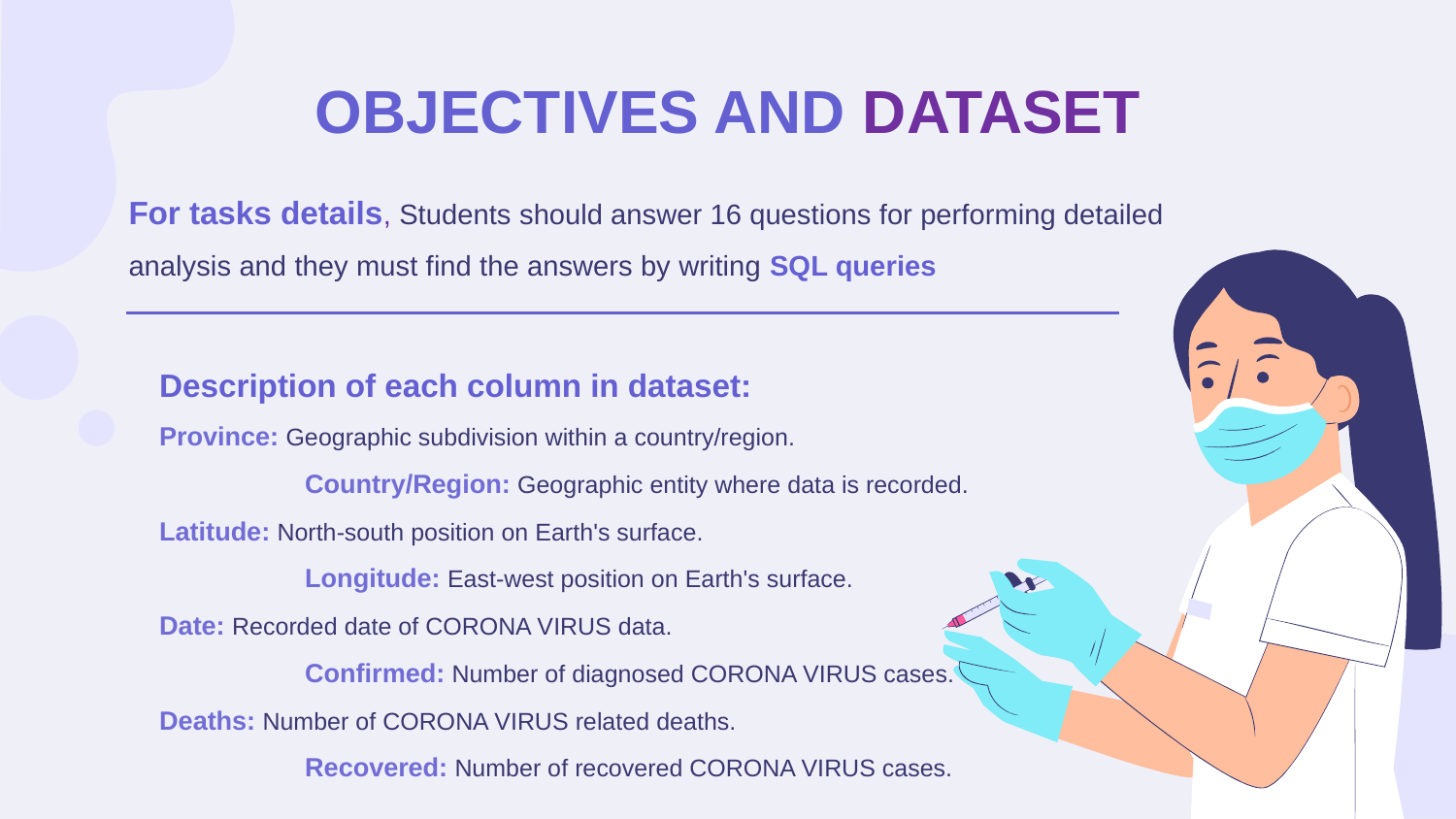

# OBJECTIVES AND DATASET
For tasks details, Students should answer 16 questions for performing detailed analysis and they must find the answers by writing SQL queries

Description of each column in dataset:
Province: Geographic subdivision within a country/region.
	Country/Region: Geographic entity where data is recorded.
Latitude: North-south position on Earth's surface.
	Longitude: East-west position on Earth's surface.
Date: Recorded date of CORONA VIRUS data.
	Confirmed: Number of diagnosed CORONA VIRUS cases.
Deaths: Number of CORONA VIRUS related deaths.
	Recovered: Number of recovered CORONA VIRUS cases.